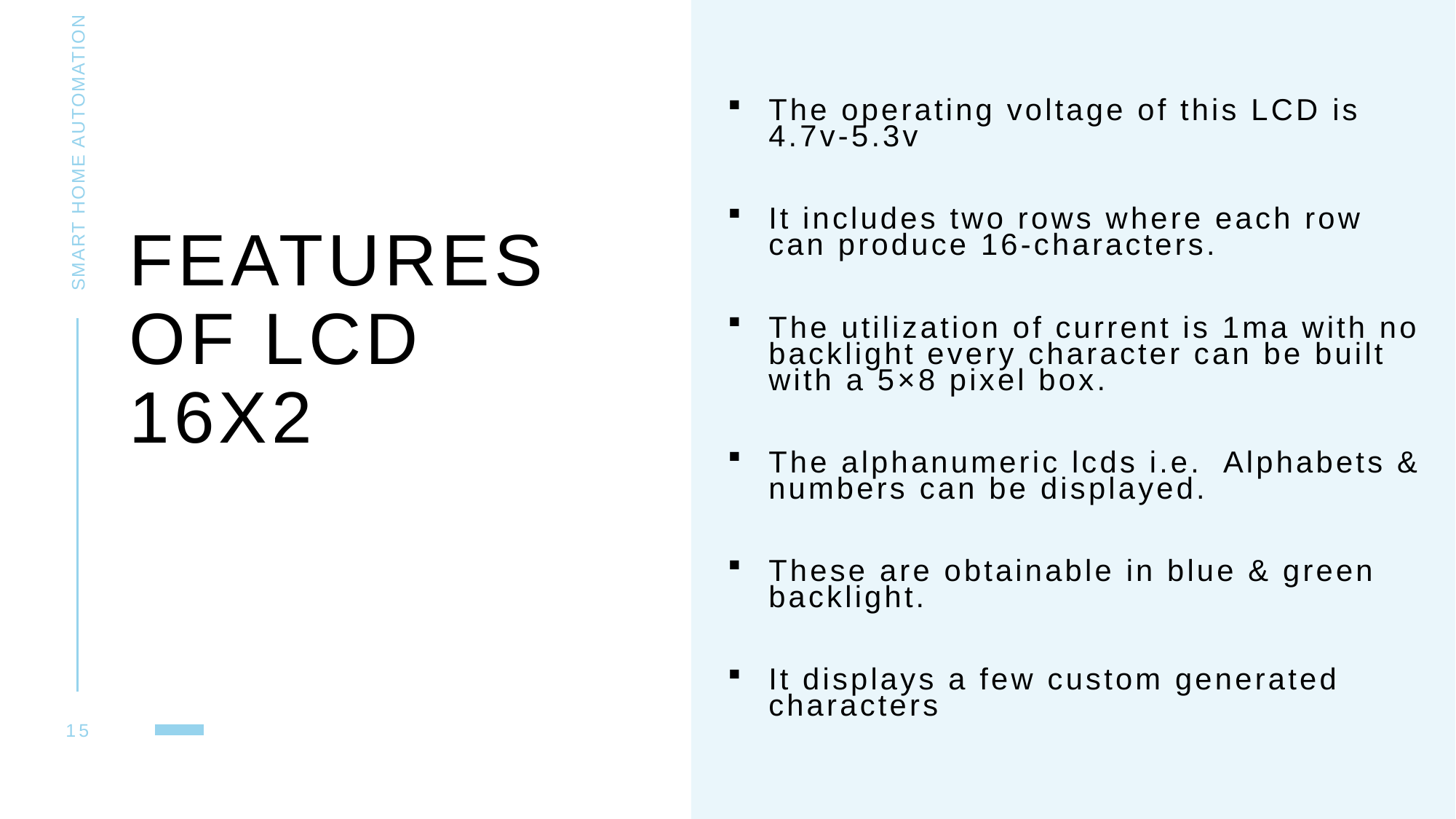

The operating voltage of this LCD is 4.7v-5.3v

It includes two rows where each row can produce 16-characters.

The utilization of current is 1ma with no backlight every character can be built with a 5×8 pixel box.

The alphanumeric lcds i.e.  Alphabets & numbers can be displayed.

These are obtainable in blue & green backlight.

It displays a few custom generated characters
Smart home automation
# Features of LCD 16x2
15